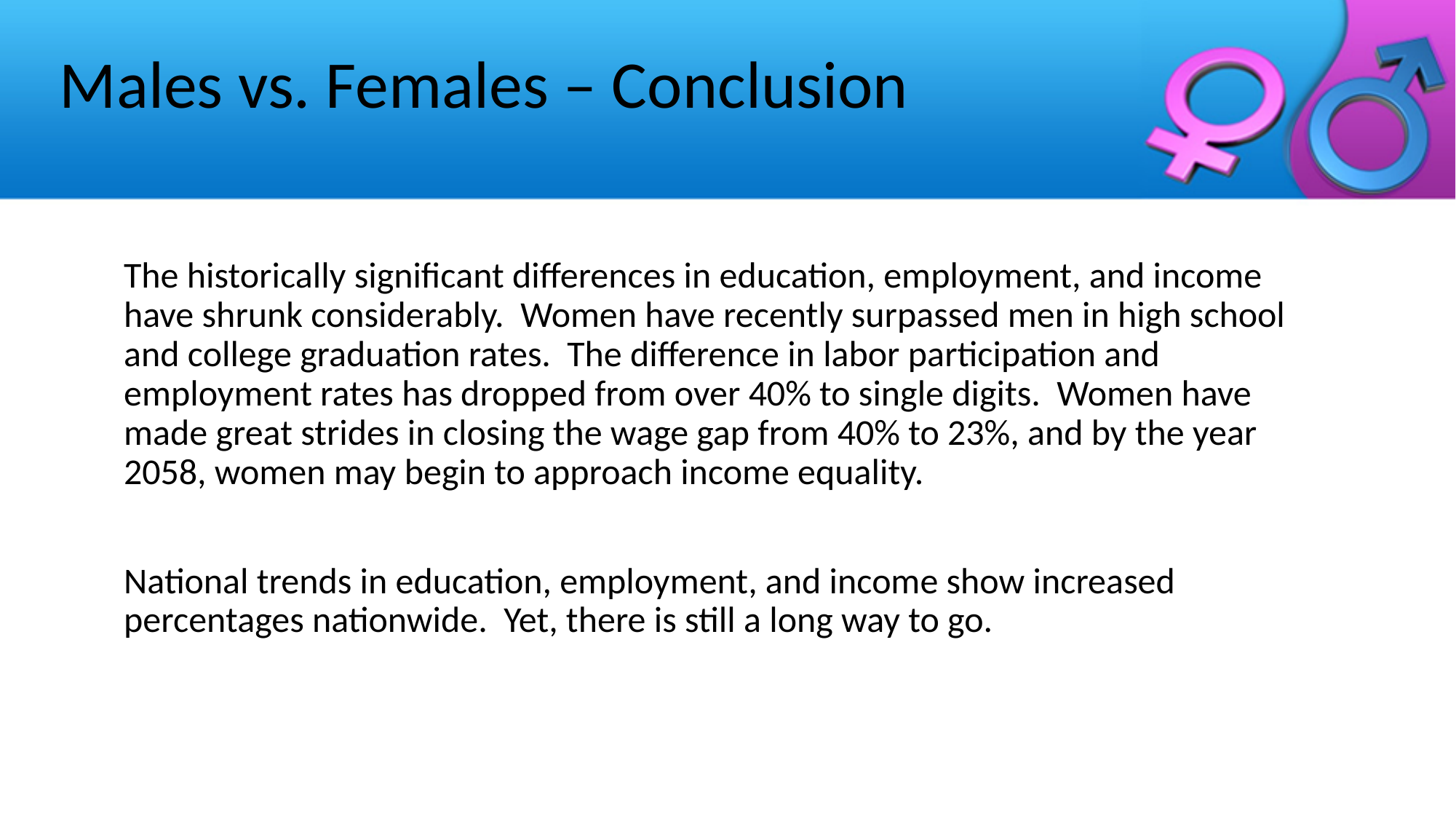

# Males vs. Females – Conclusion
The historically significant differences in education, employment, and income have shrunk considerably.  Women have recently surpassed men in high school and college graduation rates.  The difference in labor participation and employment rates has dropped from over 40% to single digits.  Women have made great strides in closing the wage gap from 40% to 23%, and by the year 2058, women may begin to approach income equality.

National trends in education, employment, and income show increased percentages nationwide.  Yet, there is still a long way to go.